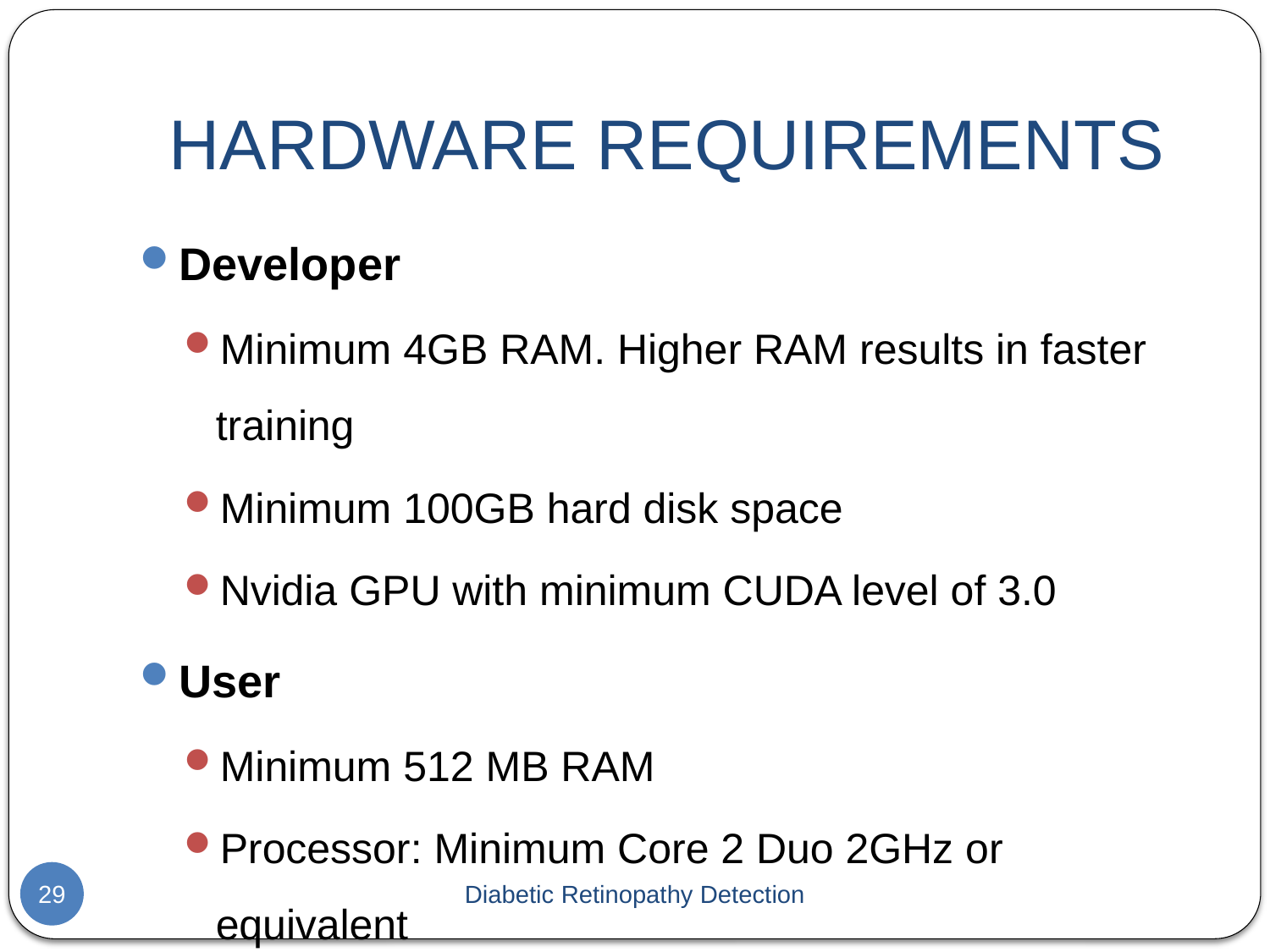

# HARDWARE REQUIREMENTS
Developer
Minimum 4GB RAM. Higher RAM results in faster training
Minimum 100GB hard disk space
Nvidia GPU with minimum CUDA level of 3.0
User
Minimum 512 MB RAM
Processor: Minimum Core 2 Duo 2GHz or equivalent
29
Diabetic Retinopathy Detection